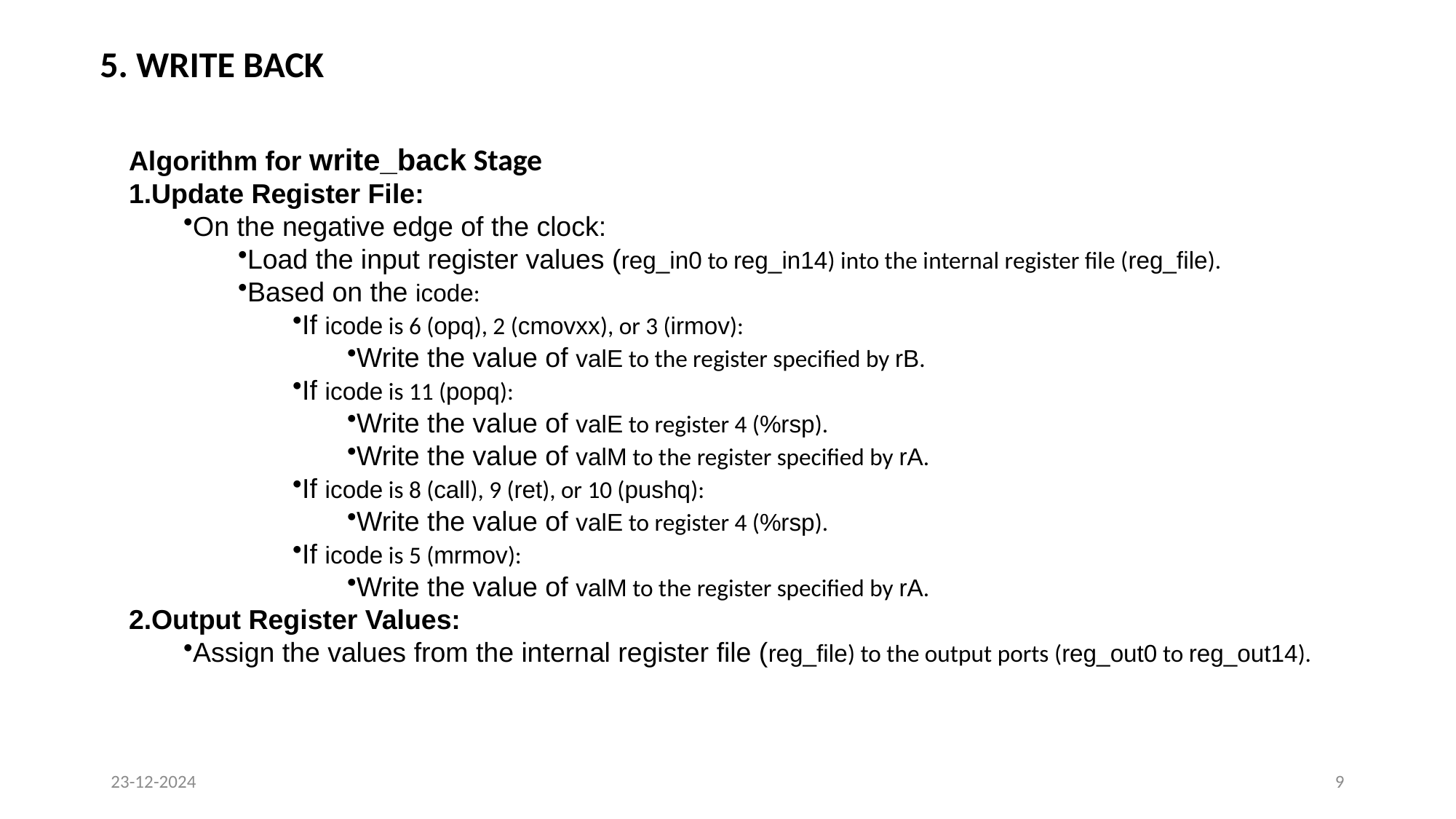

5. WRITE BACK
Algorithm for write_back Stage
Update Register File:
On the negative edge of the clock:
Load the input register values (reg_in0 to reg_in14) into the internal register file (reg_file).
Based on the icode:
If icode is 6 (opq), 2 (cmovxx), or 3 (irmov):
Write the value of valE to the register specified by rB.
If icode is 11 (popq):
Write the value of valE to register 4 (%rsp).
Write the value of valM to the register specified by rA.
If icode is 8 (call), 9 (ret), or 10 (pushq):
Write the value of valE to register 4 (%rsp).
If icode is 5 (mrmov):
Write the value of valM to the register specified by rA.
Output Register Values:
Assign the values from the internal register file (reg_file) to the output ports (reg_out0 to reg_out14).

23-12-2024
9